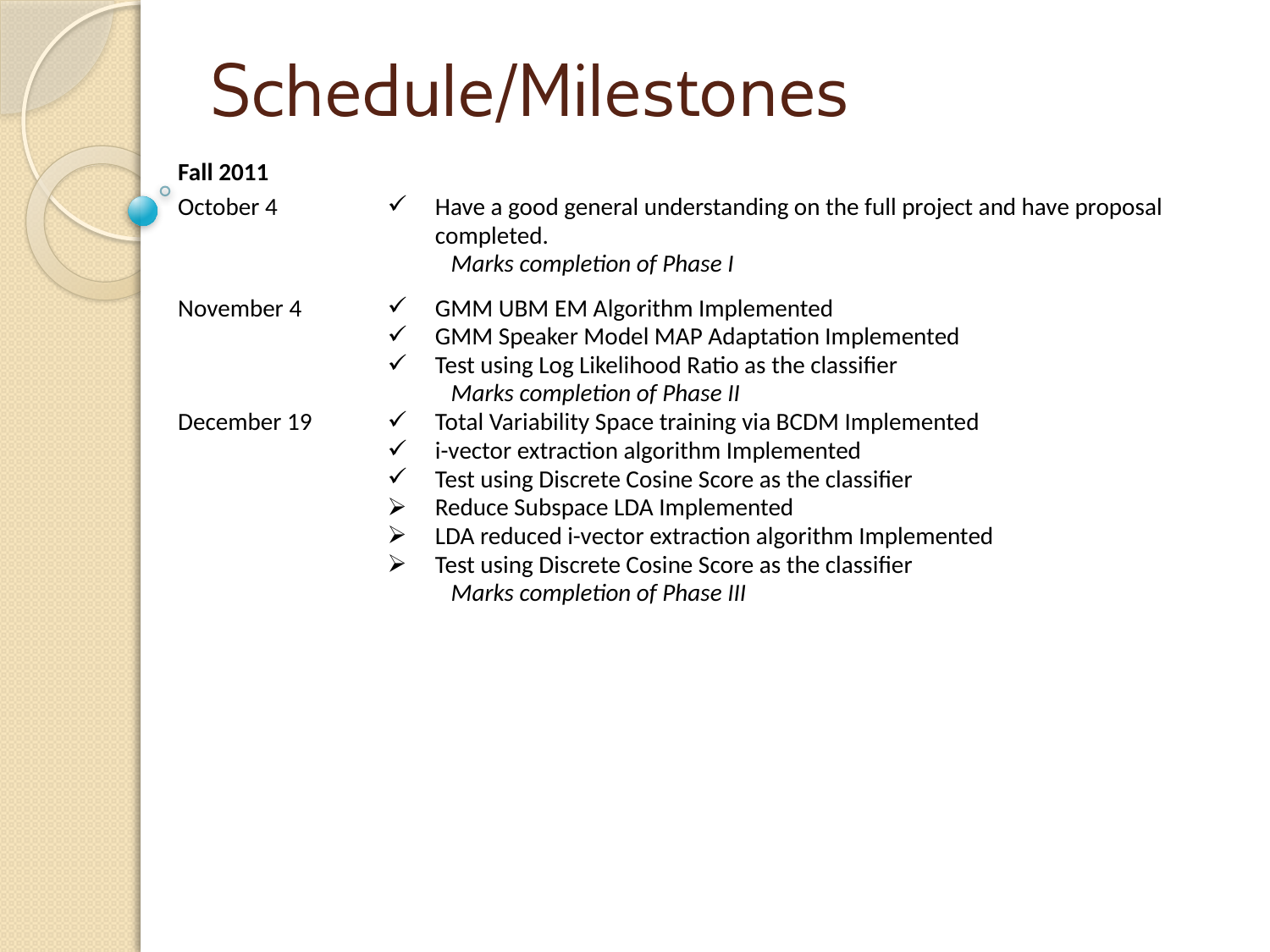

# Schedule/Milestones
| Fall 2011 |  |
| --- | --- |
| October 4 | Have a good general understanding on the full project and have proposal completed. Marks completion of Phase I |
| November 4 | GMM UBM EM Algorithm Implemented GMM Speaker Model MAP Adaptation Implemented Test using Log Likelihood Ratio as the classifier Marks completion of Phase II |
| December 19 | Total Variability Space training via BCDM Implemented i-vector extraction algorithm Implemented Test using Discrete Cosine Score as the classifier Reduce Subspace LDA Implemented LDA reduced i-vector extraction algorithm Implemented Test using Discrete Cosine Score as the classifier Marks completion of Phase III |